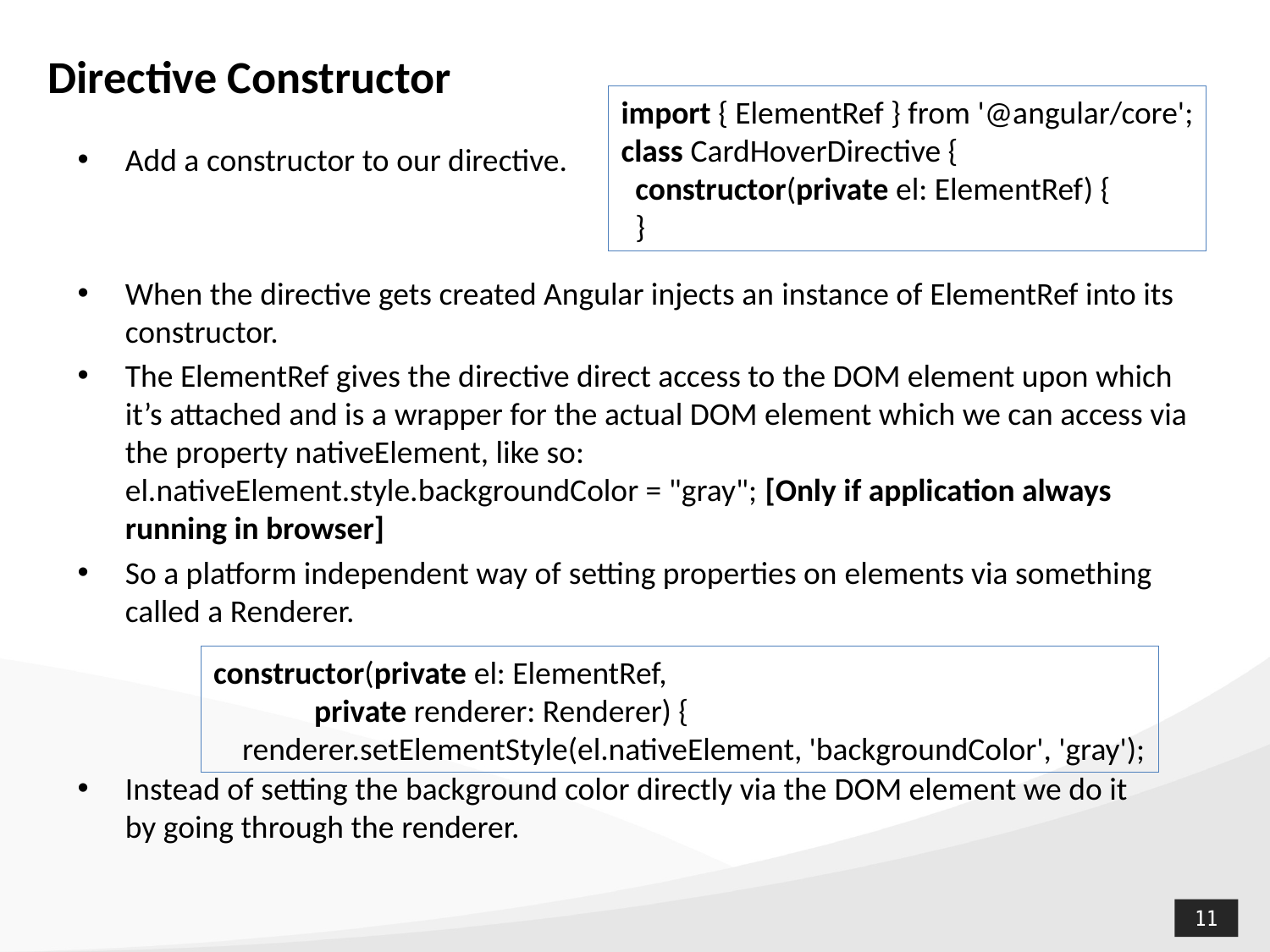

# Directive Constructor
import { ElementRef } from '@angular/core';
class CardHoverDirective {
  constructor(private el: ElementRef) {
  }
Add a constructor to our directive.

When the directive gets created Angular injects an instance of ElementRef into its constructor.
The ElementRef gives the directive direct access to the DOM element upon which it’s attached and is a wrapper for the actual DOM element which we can access via the property nativeElement, like so:
el.nativeElement.style.backgroundColor = "gray"; [Only if application always running in browser]
So a platform independent way of setting properties on elements via something called a Renderer.

Instead of setting the background color directly via the DOM element we do it by going through the renderer.

constructor(private el: ElementRef,
              private renderer: Renderer) {
    renderer.setElementStyle(el.nativeElement, 'backgroundColor', 'gray');